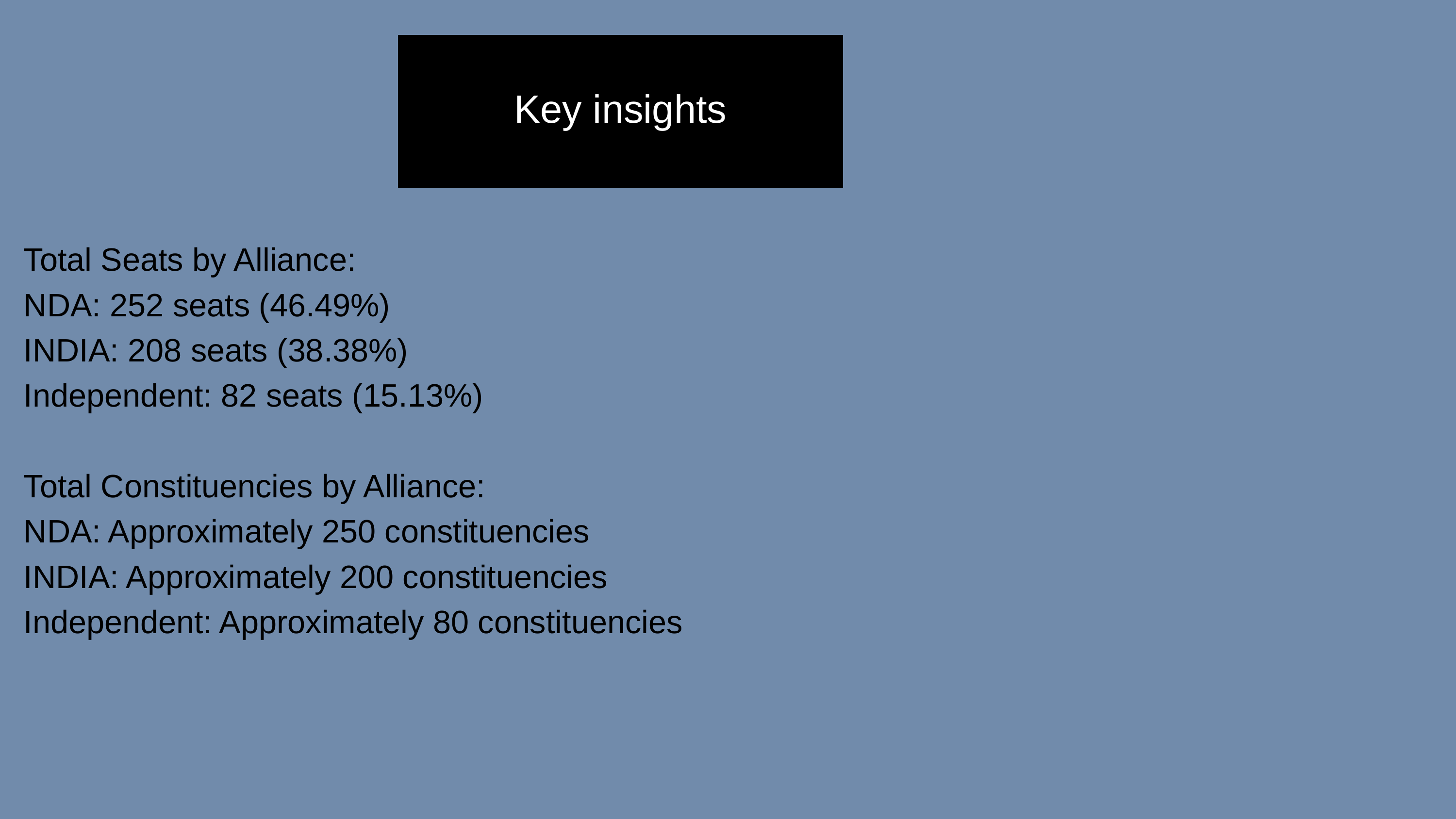

Key insights
Total Seats by Alliance:
NDA: 252 seats (46.49%)
INDIA: 208 seats (38.38%)
Independent: 82 seats (15.13%)

Total Constituencies by Alliance:
NDA: Approximately 250 constituencies
INDIA: Approximately 200 constituencies
Independent: Approximately 80 constituencies